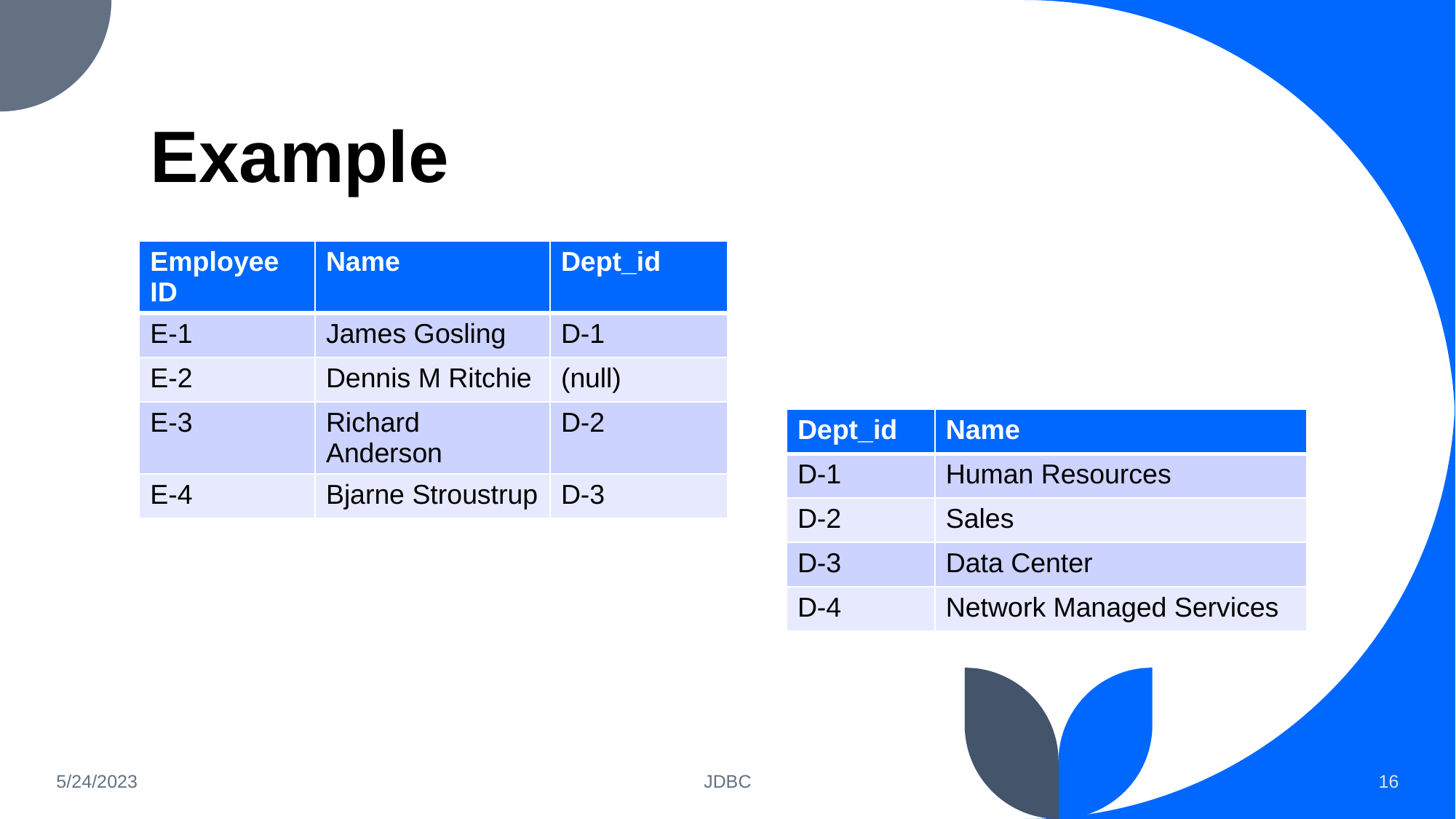

# Example
| Employee ID | Name | Dept\_id |
| --- | --- | --- |
| E-1 | James Gosling | D-1 |
| E-2 | Dennis M Ritchie | (null) |
| E-3 | Richard Anderson | D-2 |
| E-4 | Bjarne Stroustrup | D-3 |
| Dept\_id | Name |
| --- | --- |
| D-1 | Human Resources |
| D-2 | Sales |
| D-3 | Data Center |
| D-4 | Network Managed Services |
5/24/2023
JDBC
16